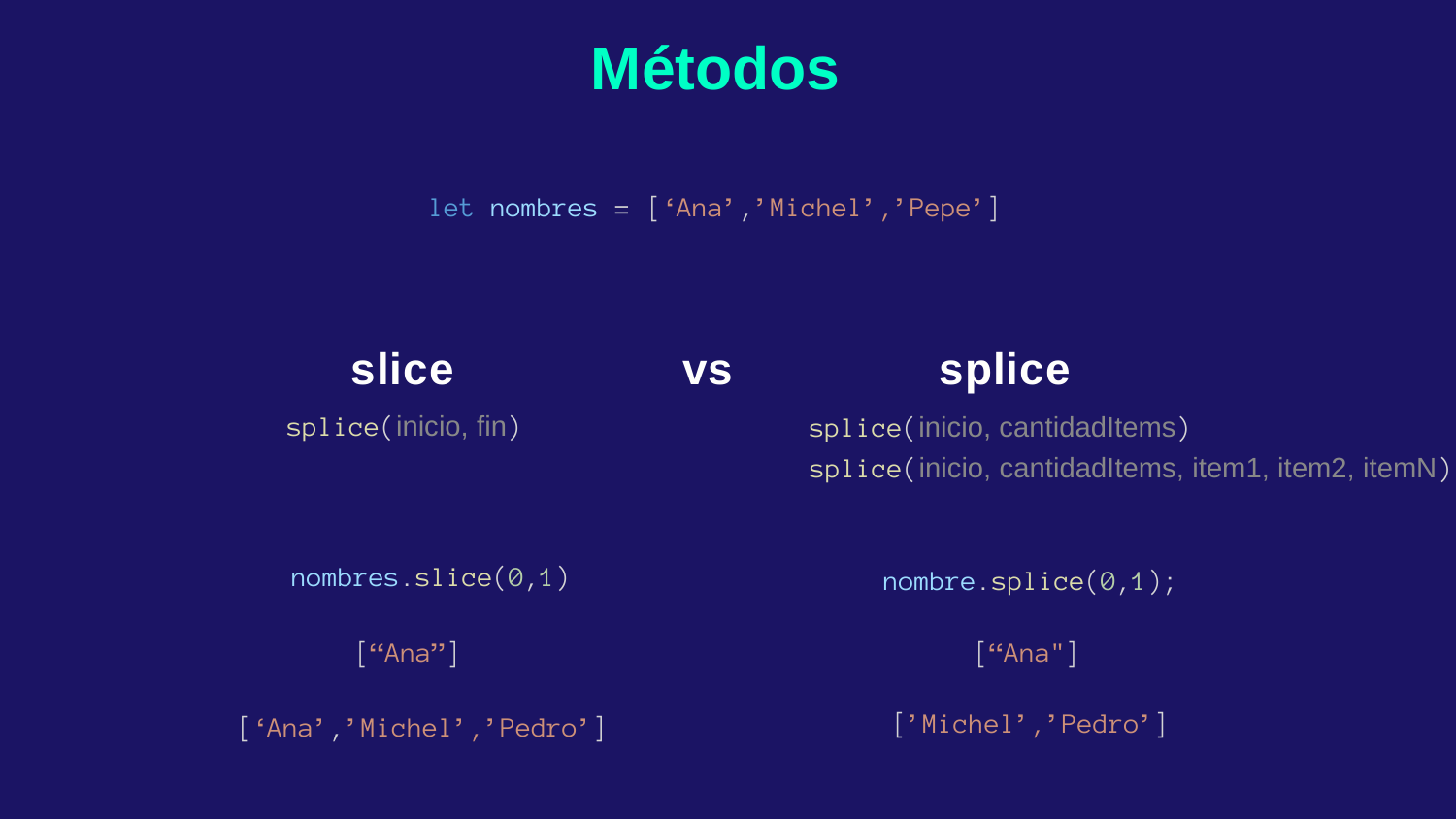

# Métodos
let nombres = [‘Ana’,’Michel’,’Pepe’]
splice
slice
vs
splice(inicio, fin)
splice(inicio, cantidadItems)
splice(inicio, cantidadItems, item1, item2, itemN)
nombres.slice(0,1)
nombre.splice(0,1);
[“Ana”]
[“Ana"]
[’Michel’,’Pedro’]
[‘Ana’,’Michel’,’Pedro’]